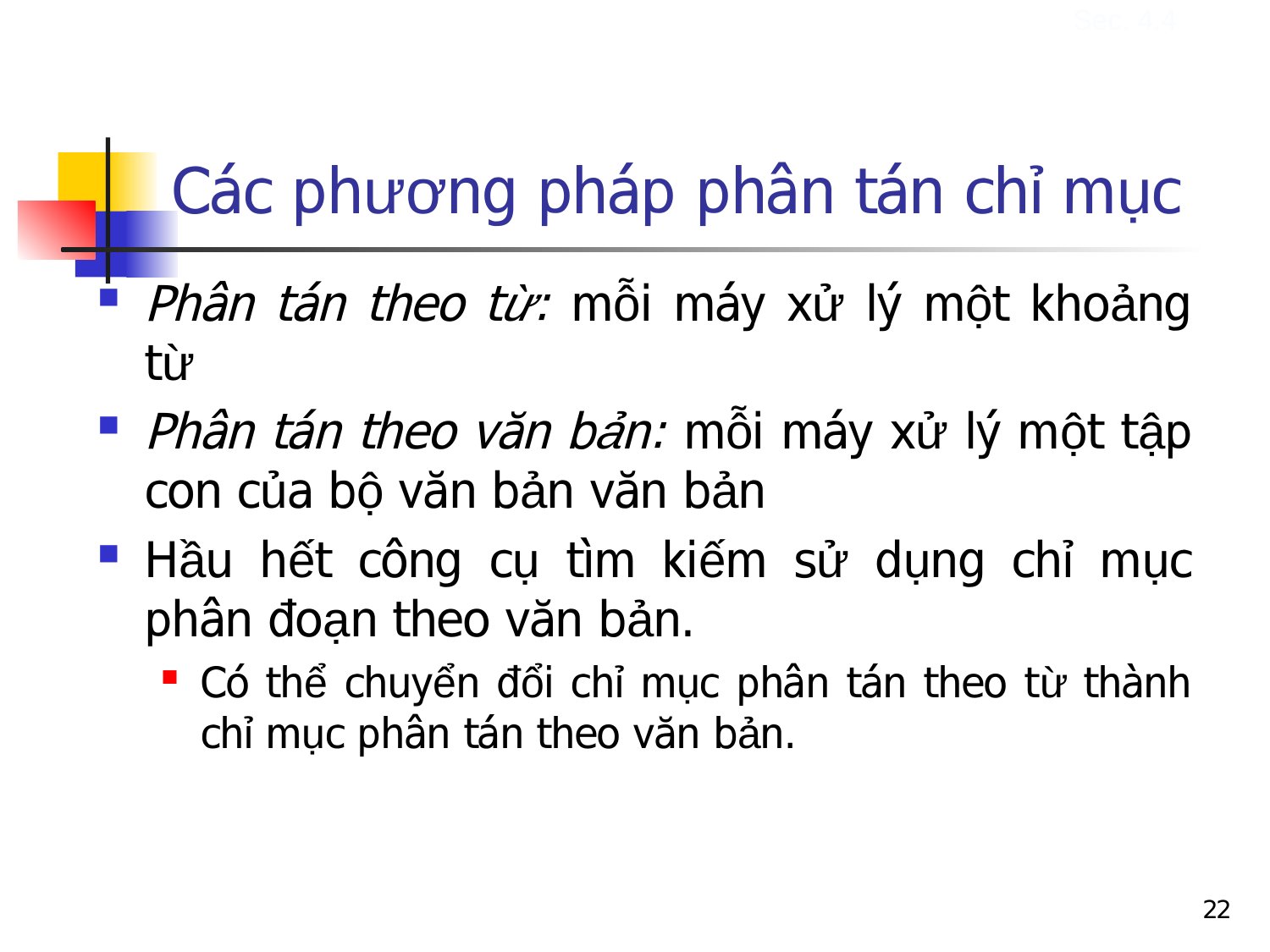

Các phương pháp phân tán chỉ mục
Sec. 4.4
Phân tán theo từ: mỗi máy xử lý một khoảng từ
Phân tán theo văn bản: mỗi máy xử lý một tập con của bộ văn bản văn bản
Hầu hết công cụ tìm kiếm sử dụng chỉ mục phân đoạn theo văn bản.
Có thể chuyển đổi chỉ mục phân tán theo từ thành chỉ mục phân tán theo văn bản.

22